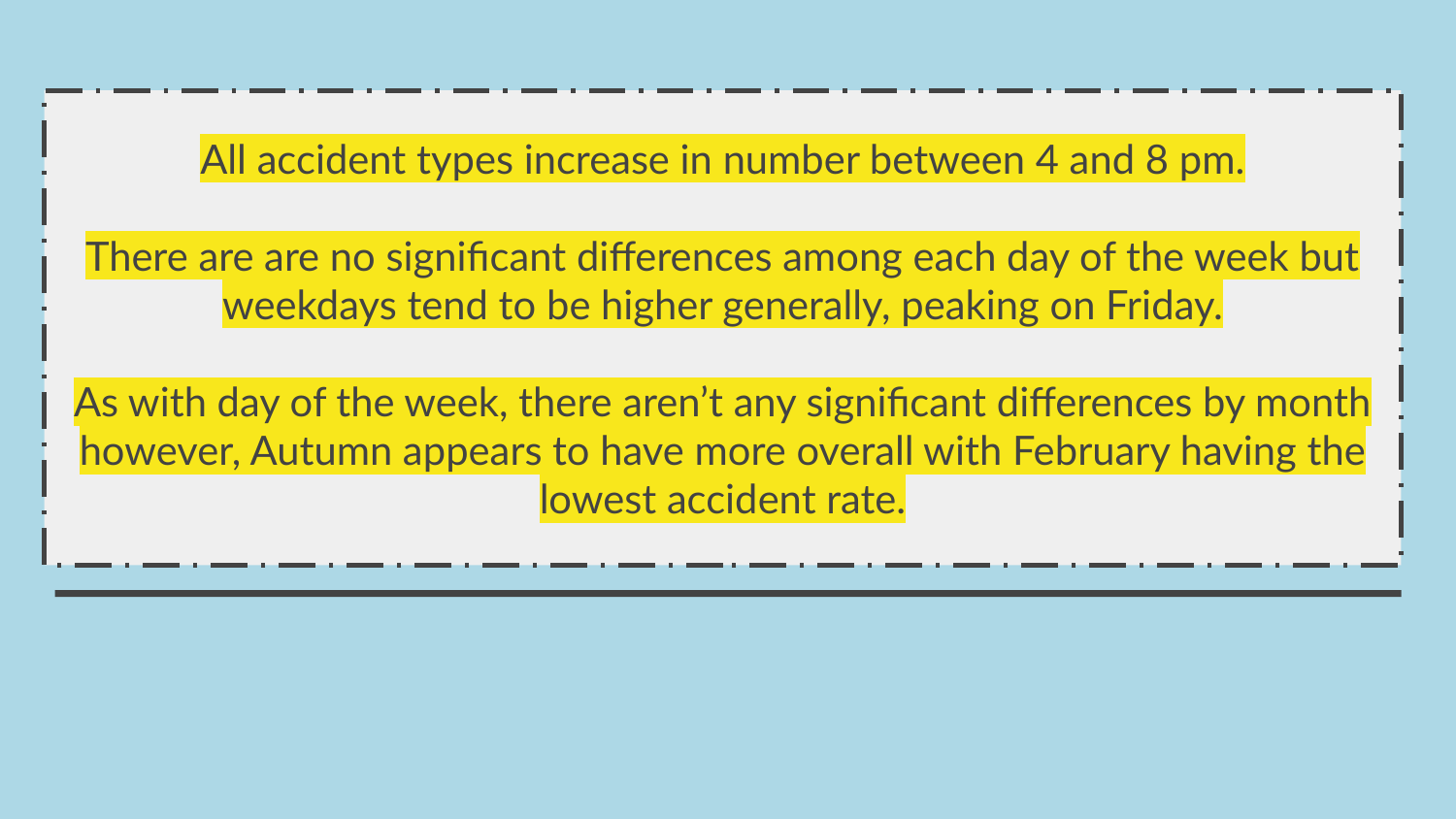

# All accident types increase in number between 4 and 8 pm.

There are are no significant differences among each day of the week but weekdays tend to be higher generally, peaking on Friday.

As with day of the week, there aren’t any significant differences by month however, Autumn appears to have more overall with February having the lowest accident rate.